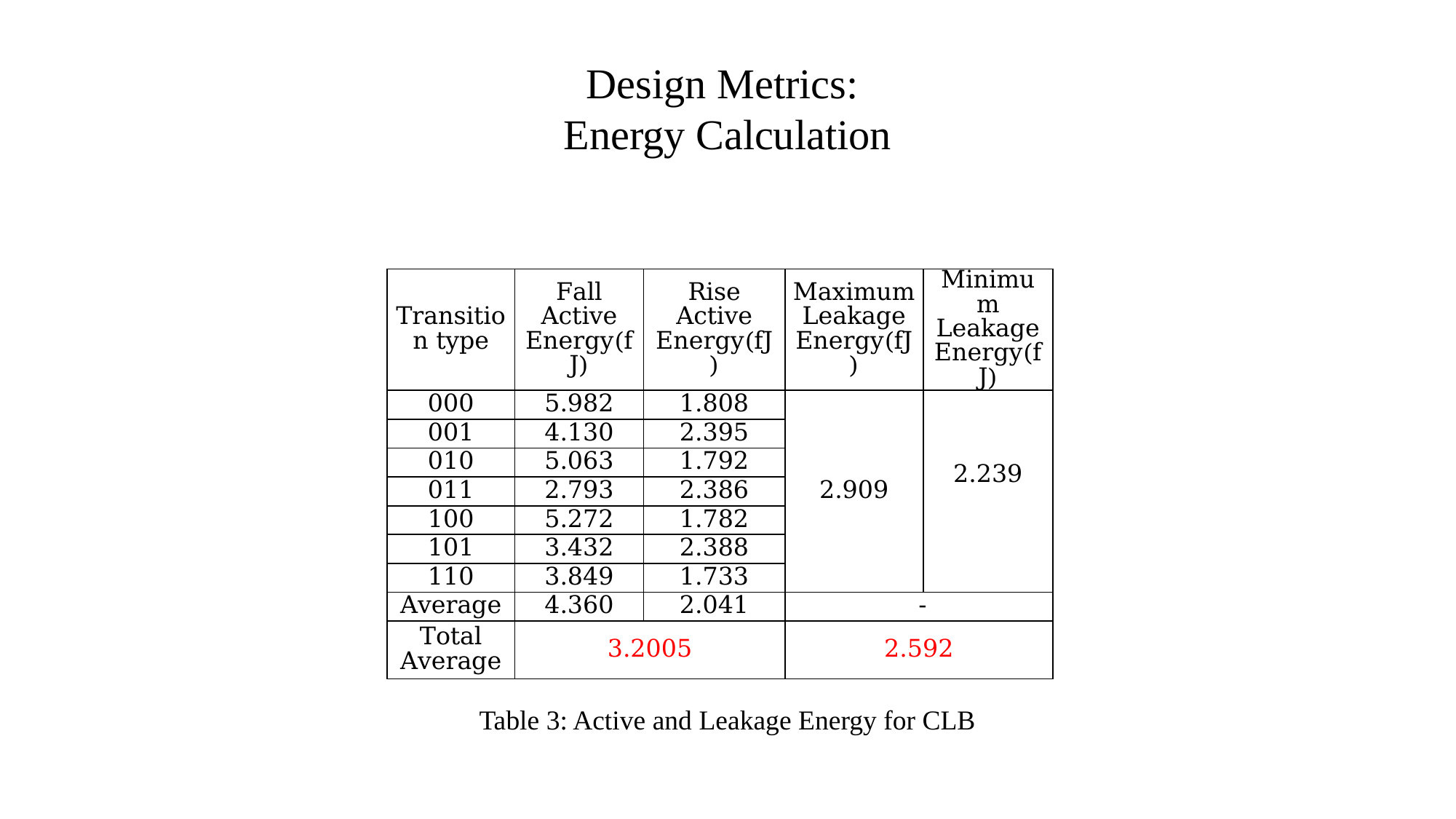

Design Metrics:
Energy Calculation

| Transition type | Fall Active Energy(fJ) | Rise Active Energy(fJ) | Maximum Leakage Energy(fJ) | Minimum Leakage Energy(fJ) |
| --- | --- | --- | --- | --- |
| 000 | 5.982 | 1.808 | 2.909 | 2.239 |
| 001 | 4.130 | 2.395 |  |  |
| 010 | 5.063 | 1.792 |  |  |
| 011 | 2.793 | 2.386 |  |  |
| 100 | 5.272 | 1.782 |  |  |
| 101 | 3.432 | 2.388 |  |  |
| 110 | 3.849 | 1.733 |  |  |
| Average | 4.360 | 2.041 | - |  |
| Total Average | 3.2005 |  | 2.592 |  |
Table 3: Active and Leakage Energy for CLB